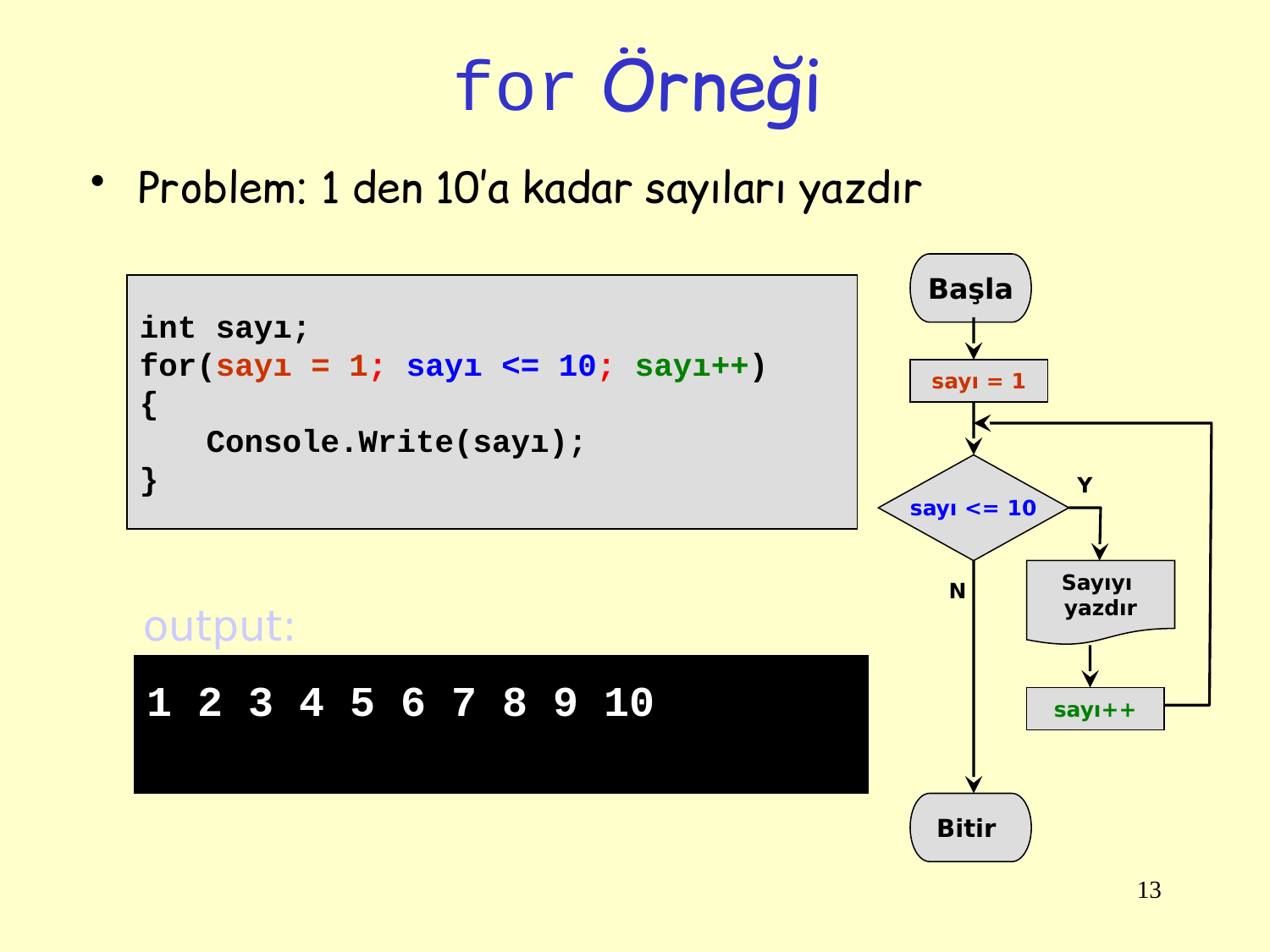

# for Örneği
Problem: 1 den 10’a kadar sayıları yazdır
Başla
int sayı;
for(sayı = 1; sayı <= 10; sayı++)
{
	 Console.Write(sayı);
}

sayı = 1

sayı <= 10
Y

Sayıyı
yazdır
N
output:
1 2 3 4 5 6 7 8 9 10

sayı++
Bitir
13